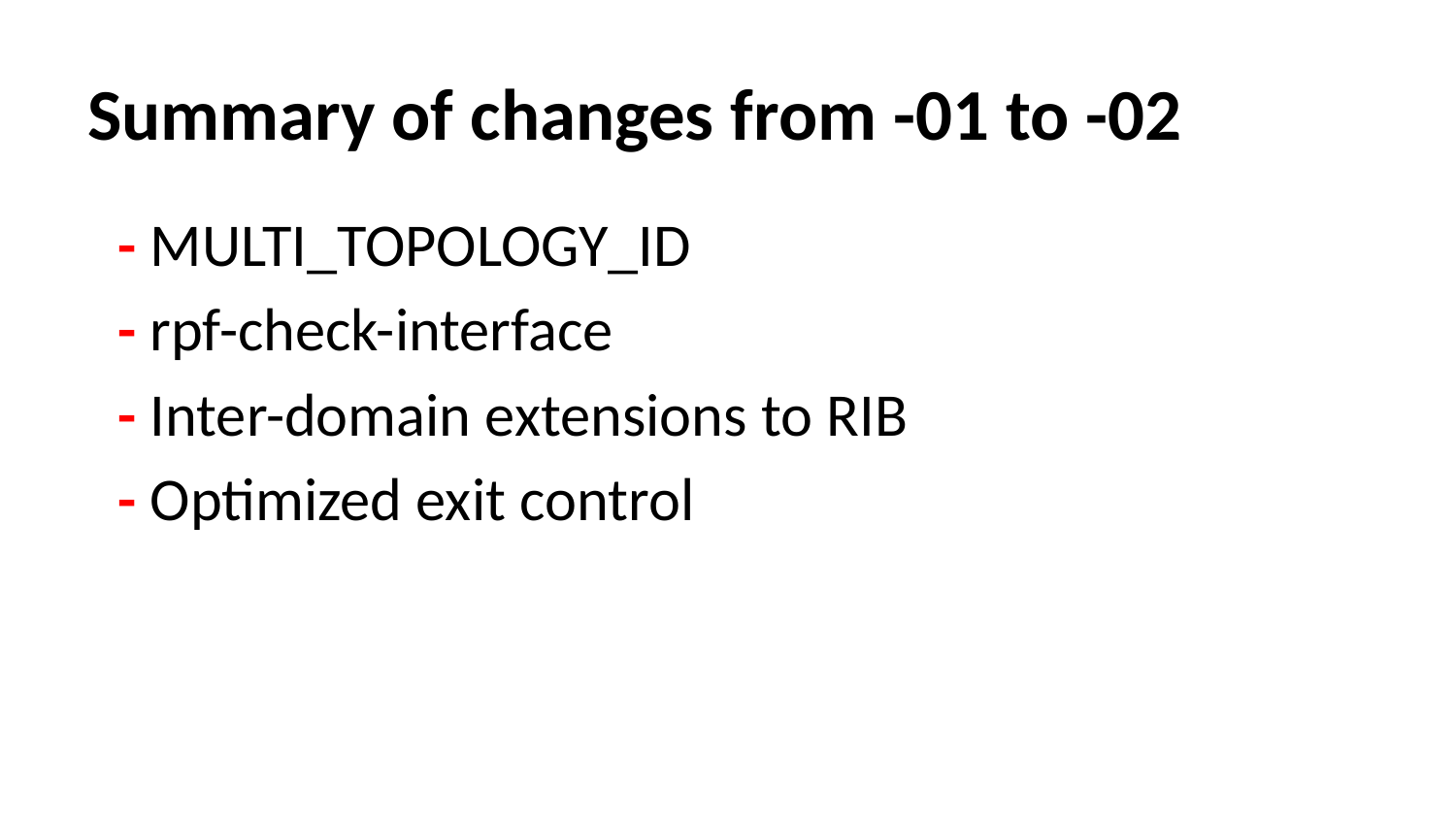

# Summary of changes from -01 to -02
- MULTI_TOPOLOGY_ID
- rpf-check-interface
- Inter-domain extensions to RIB
- Optimized exit control